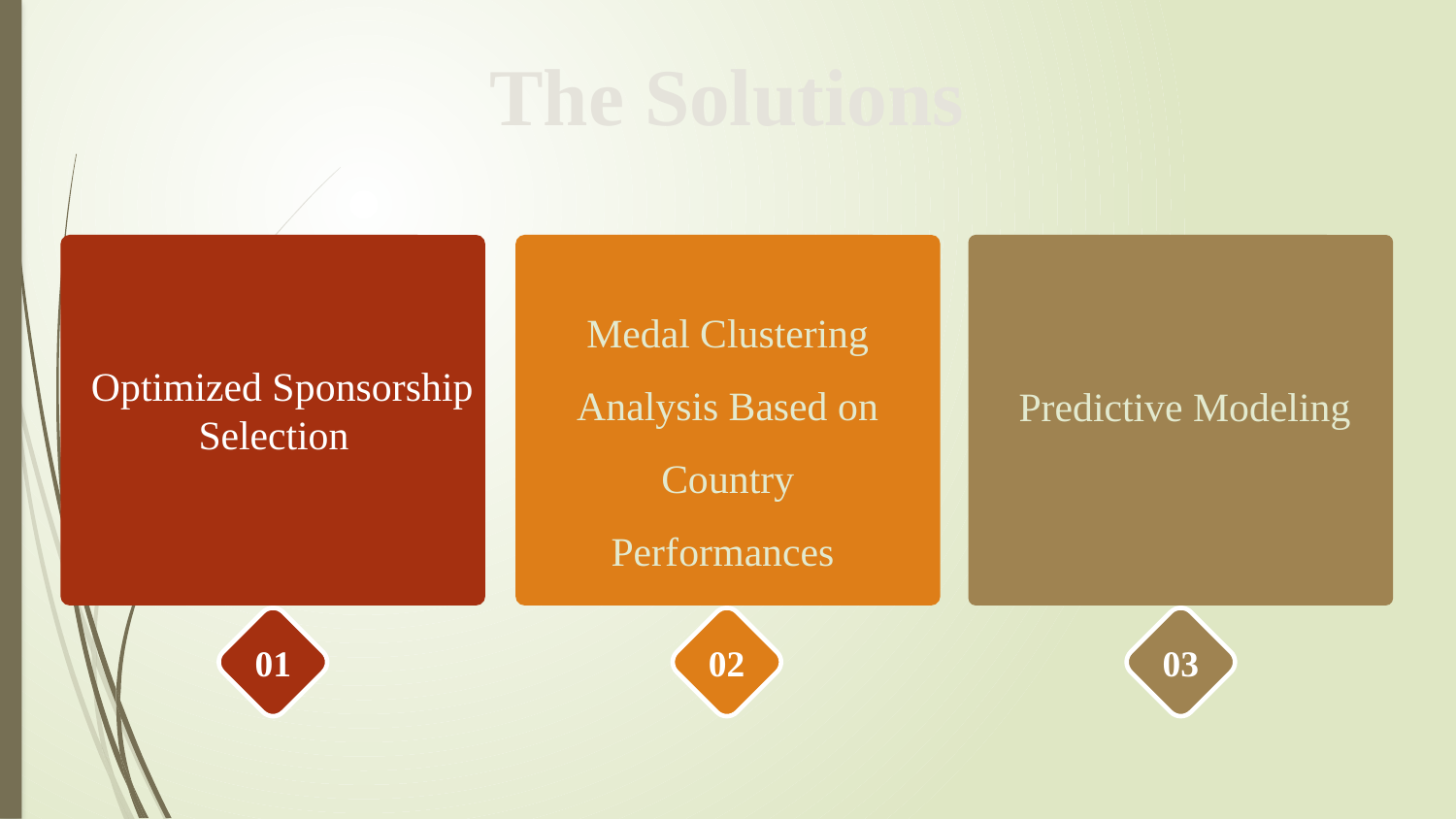

# The Solutions

  Optimized Sponsorship Selection

Medal Clustering Analysis Based on Country Performances

    Predictive Modeling
01
02
03